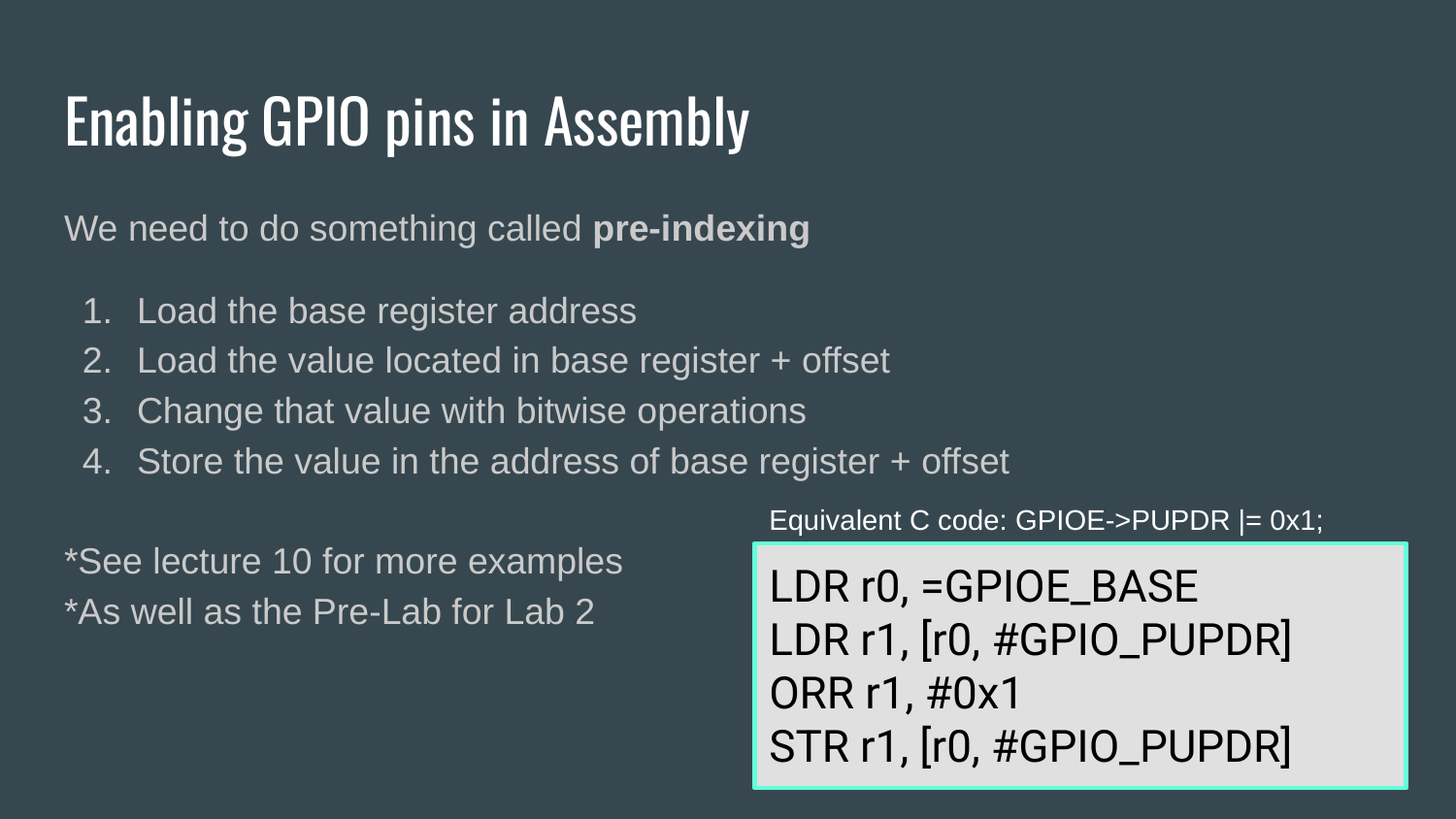

# Enabling GPIO pins in Assembly
We need to do something called pre-indexing
Load the base register address
Load the value located in base register + offset
Change that value with bitwise operations
Store the value in the address of base register + offset

*See lecture 10 for more examples
*As well as the Pre-Lab for Lab 2
Equivalent C code: GPIOE->PUPDR |= 0x1;
LDR r0, =GPIOE_BASE
LDR r1, [r0, #GPIO_PUPDR]
ORR r1, #0x1
STR r1, [r0, #GPIO_PUPDR]